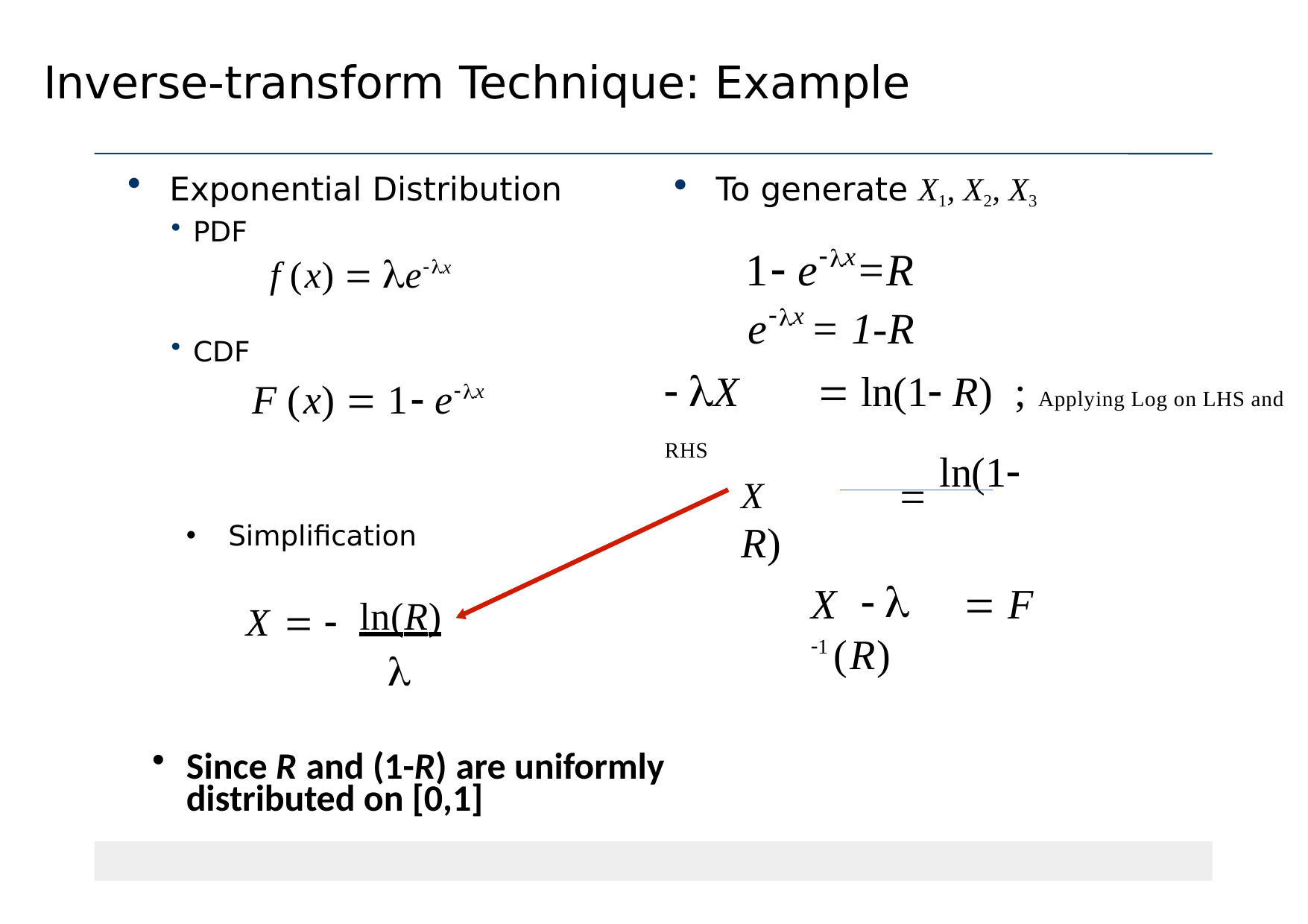

# Inverse-transform Technique: Example
Exponential Distribution
PDF
f (x) = λe−λx
CDF
F (x) = 1− e−λx
To generate X1, X2, X3
1− e−λx=R

         e−λx = 1-R
− λX	= ln(1− R)  ; Applying Log on LHS and RHS
X	= ln(1− R)
− λ

Simplification
X	= F −1 (R)
ln(R)
λ
X = −
Since R and (1-R) are uniformly  distributed on [0,1]